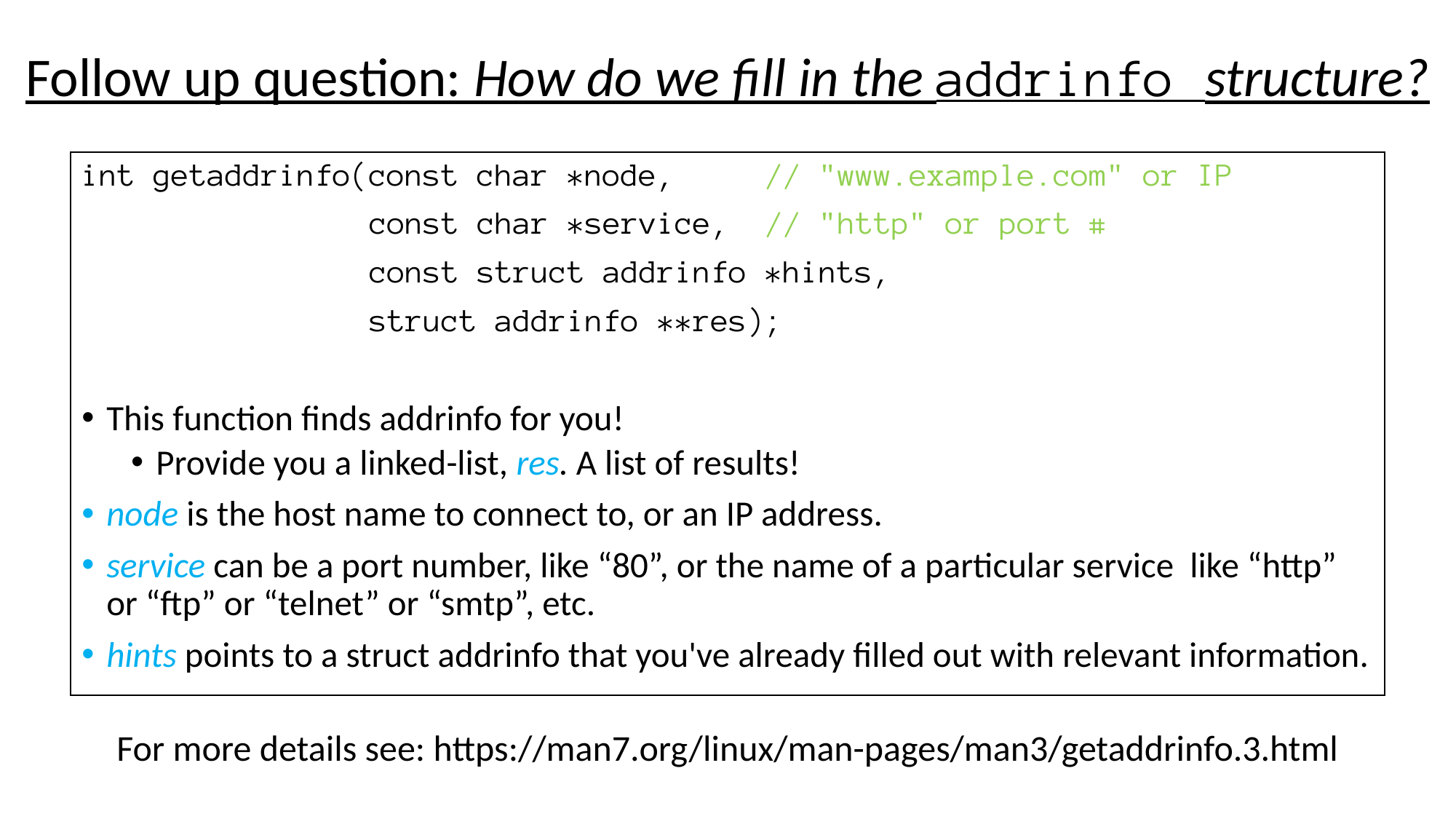

# Follow up question: How do we fill in the addrinfo structure?
int getaddrinfo(const char *node,     // "www.example.com" or IP
                const char *service,  // "http" or port #
                const struct addrinfo *hints,
                struct addrinfo **res);

This function finds addrinfo for you!
Provide you a linked-list, res. A list of results!
node is the host name to connect to, or an IP address.
service can be a port number, like “80”, or the name of a particular service  like “http” or “ftp” or “telnet” or “smtp”, etc.
hints points to a struct addrinfo that you've already filled out with relevant information.

For more details see: https://man7.org/linux/man-pages/man3/getaddrinfo.3.html